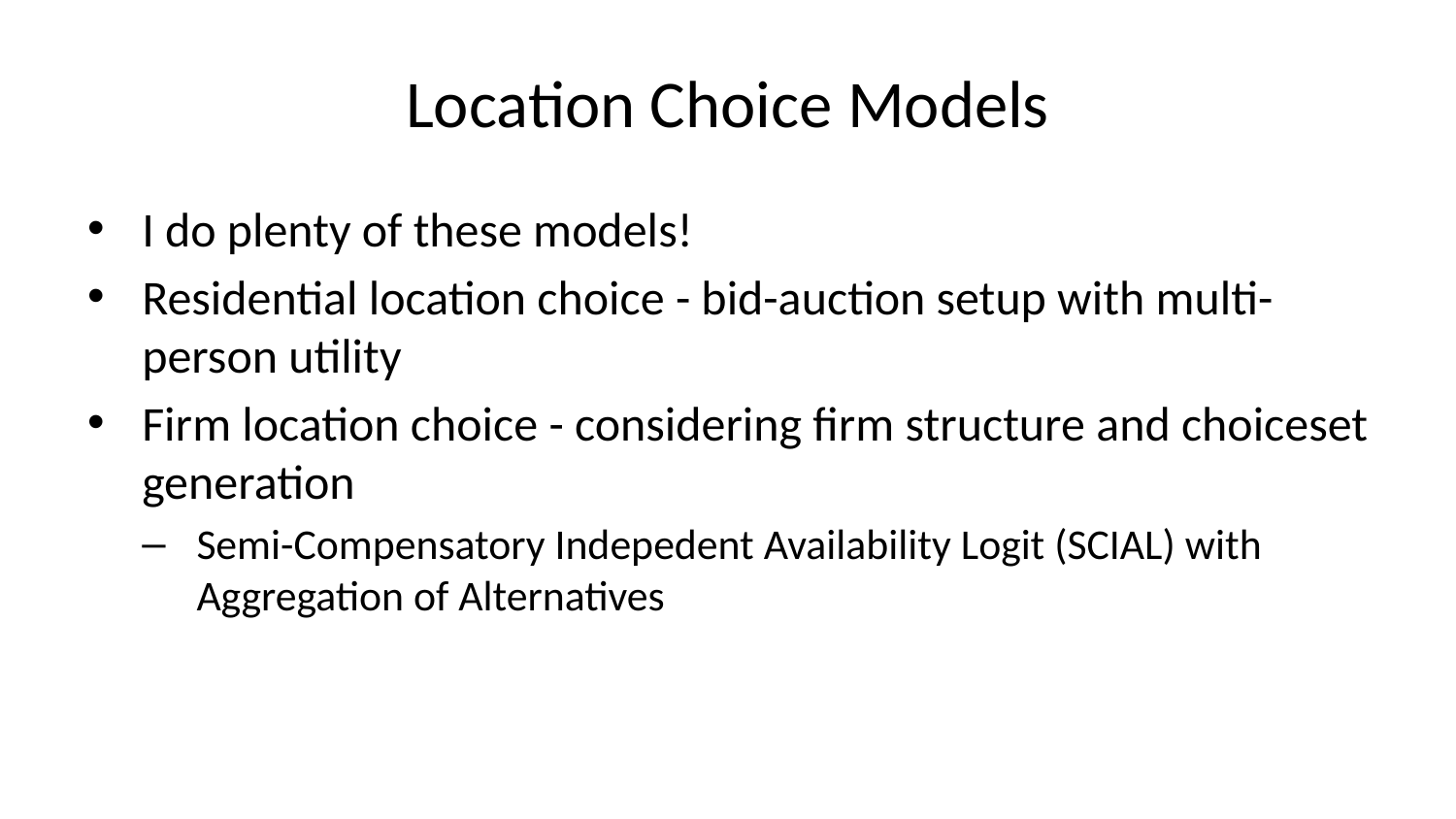

# Location Choice Models
I do plenty of these models!
Residential location choice - bid-auction setup with multi-person utility
Firm location choice - considering firm structure and choiceset generation
Semi-Compensatory Indepedent Availability Logit (SCIAL) with Aggregation of Alternatives